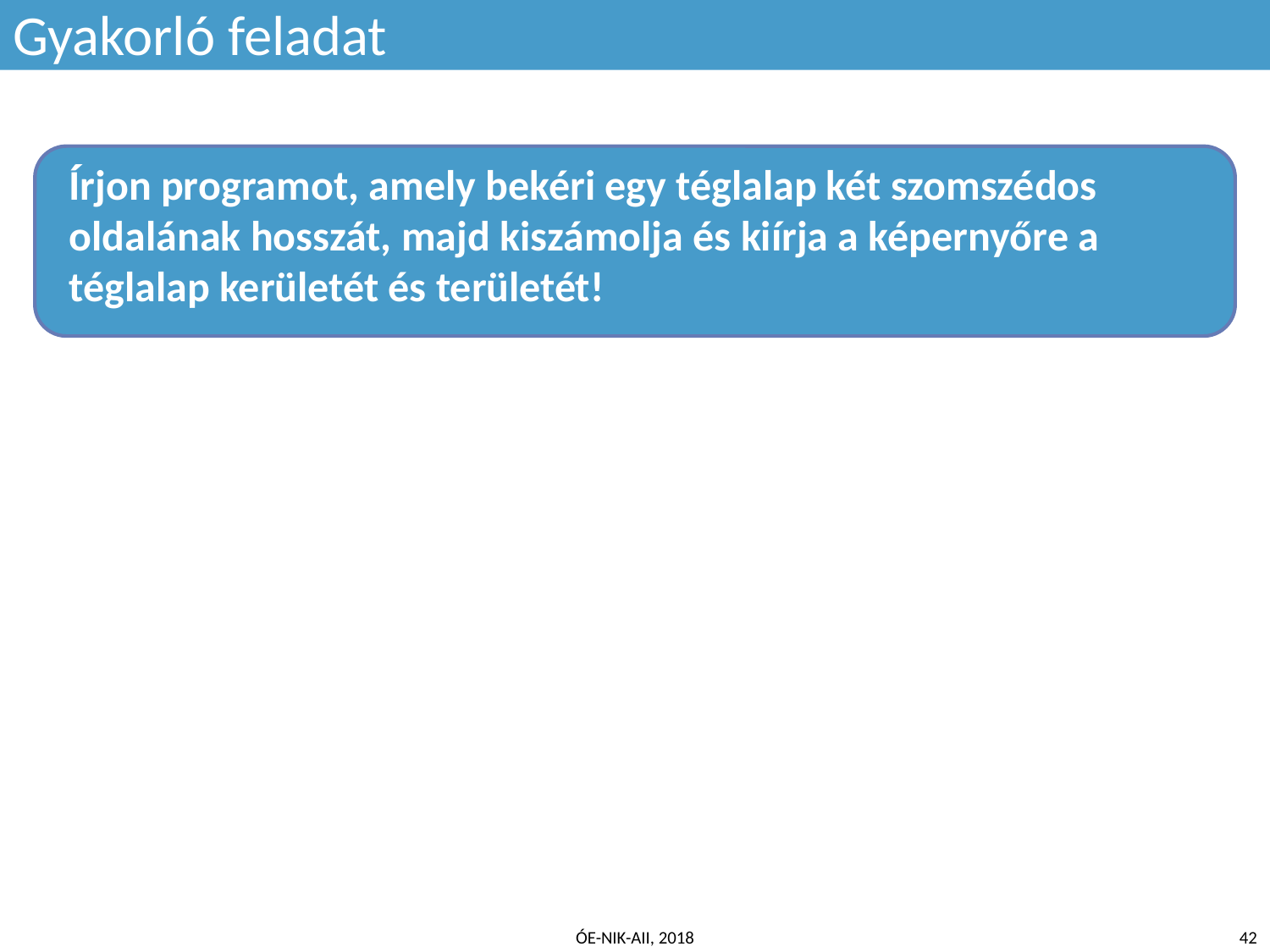

Gyakorló feladat
Írjon programot, amely bekéri egy téglalap két szomszédos oldalának hosszát, majd kiszámolja és kiírja a képernyőre a téglalap kerületét és területét!
ÓE-NIK-AII, 2018
42